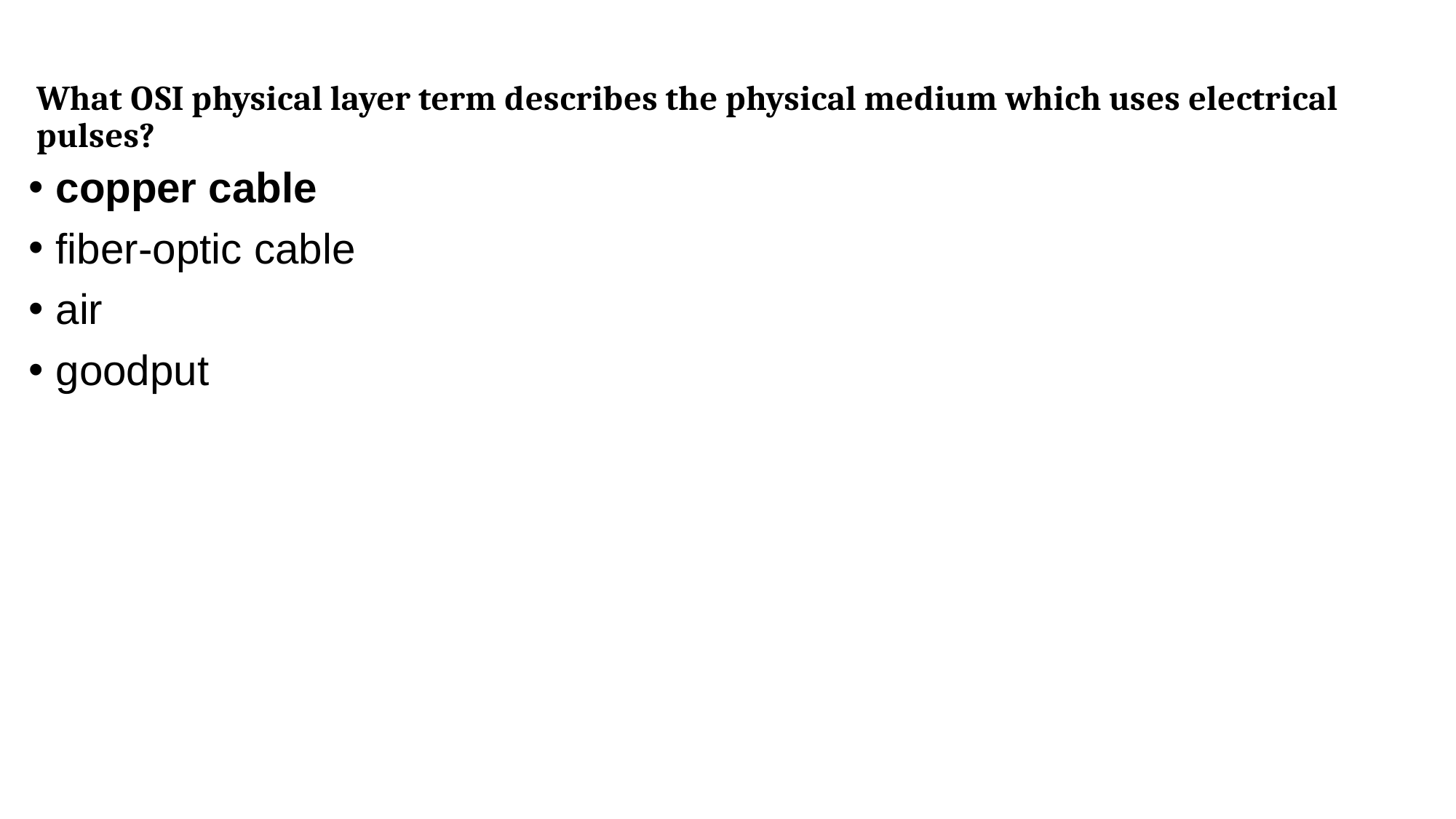

What OSI physical layer term describes the physical medium which uses electrical pulses?
copper cable
fiber-optic cable
air
goodput